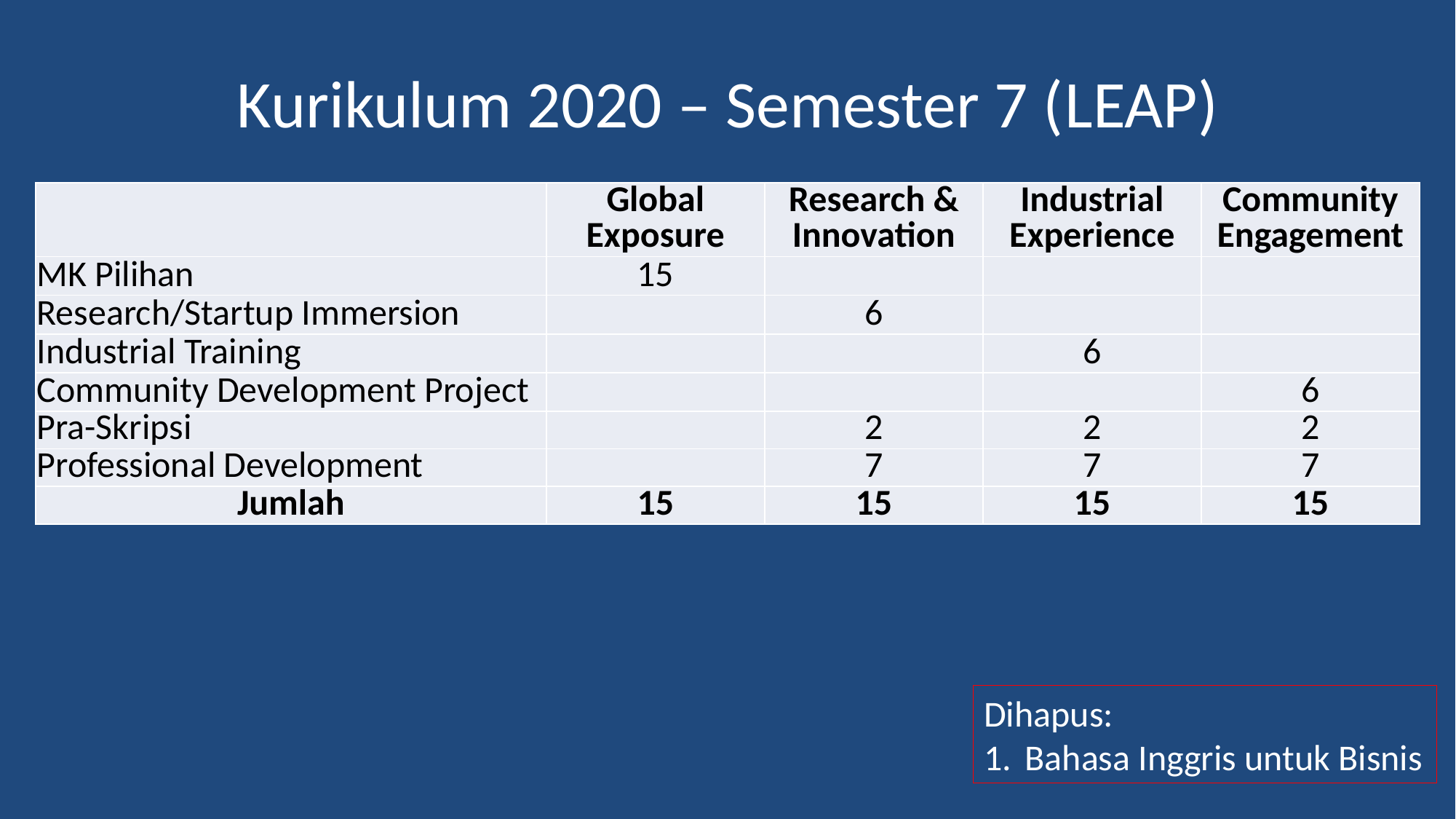

# Kurikulum 2020 – Semester 7 (LEaP)
|  | Global Exposure | Research & Innovation | Industrial Experience | Community Engagement |
| --- | --- | --- | --- | --- |
| MK Pilihan | 15 |  |  |  |
| Research/Startup Immersion |  | 6 |  |  |
| Industrial Training |  |  | 6 |  |
| Community Development Project |  |  |  | 6 |
| Pra-Skripsi |  | 2 | 2 | 2 |
| Professional Development |  | 7 | 7 | 7 |
| Jumlah | 15 | 15 | 15 | 15 |
Dihapus:
Bahasa Inggris untuk Bisnis